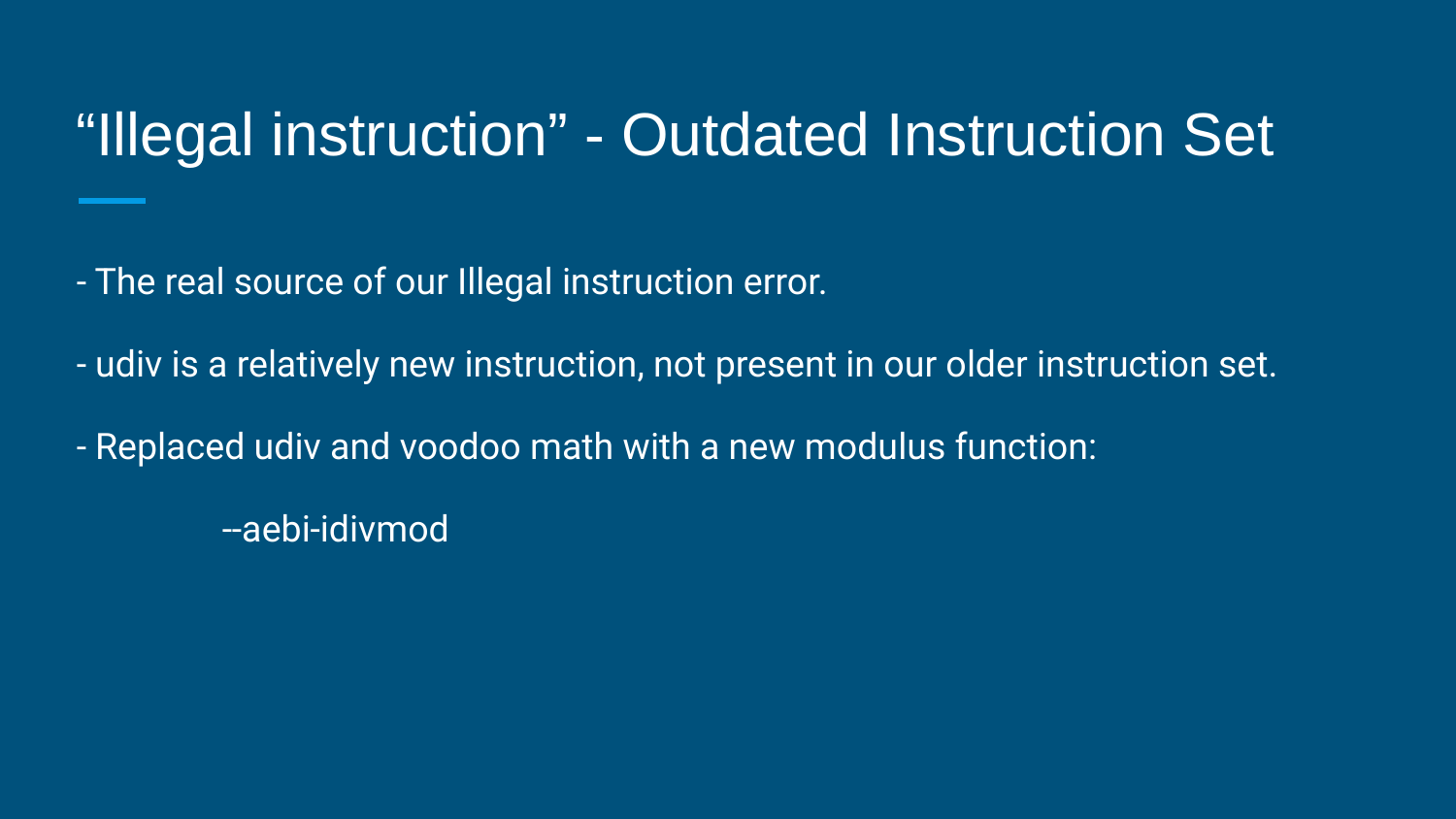

# “Illegal instruction” - Outdated Instruction Set
- The real source of our Illegal instruction error.
- udiv is a relatively new instruction, not present in our older instruction set.
- Replaced udiv and voodoo math with a new modulus function:
	--aebi-idivmod